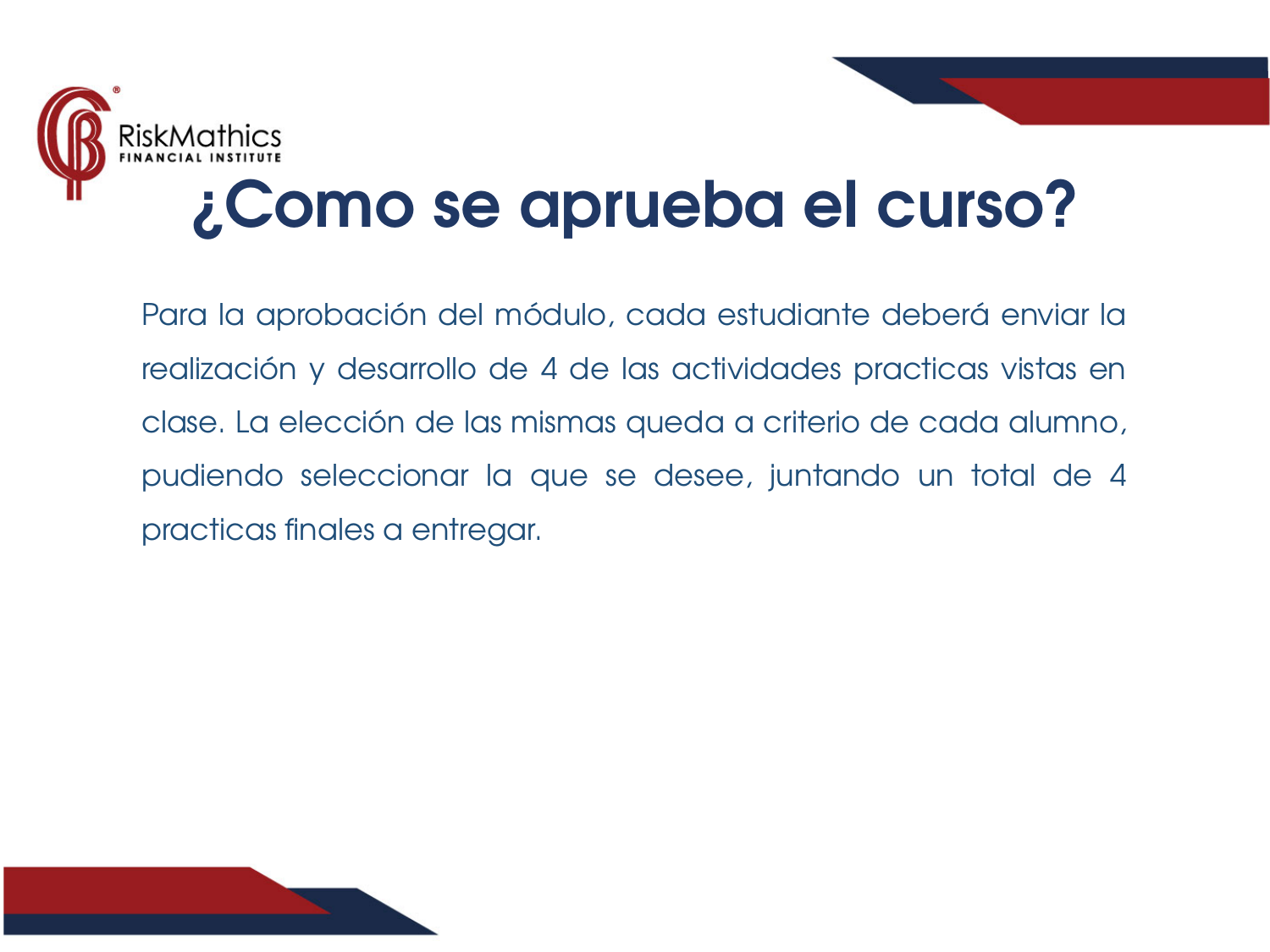

# ¿Como se aprueba el curso?
Para la aprobación del módulo, cada estudiante deberá enviar la realización y desarrollo de 4 de las actividades practicas vistas en clase. La elección de las mismas queda a criterio de cada alumno, pudiendo seleccionar la que se desee, juntando un total de 4 practicas finales a entregar.